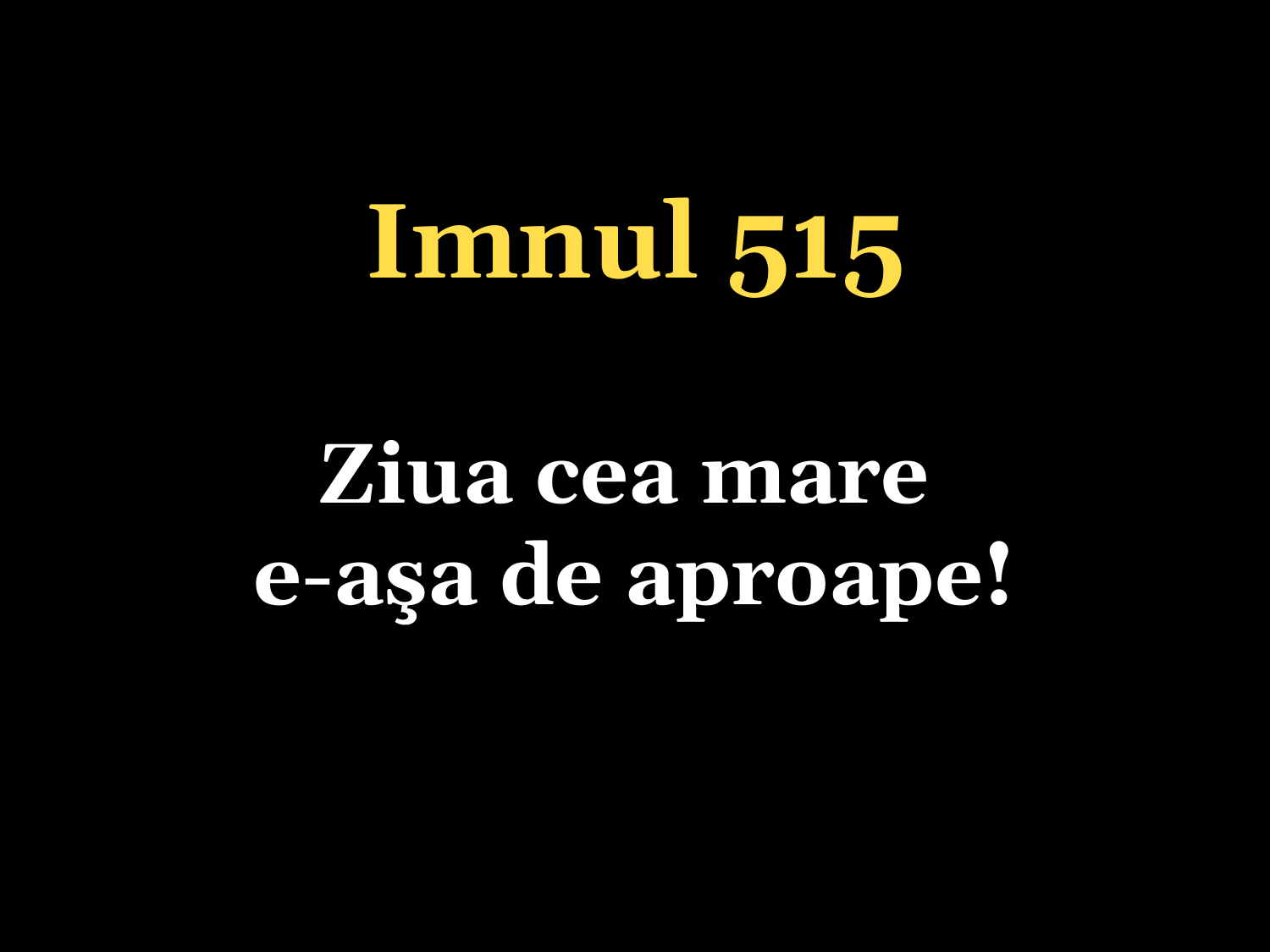

Imnul 515
Ziua cea mare
e-aşa de aproape!